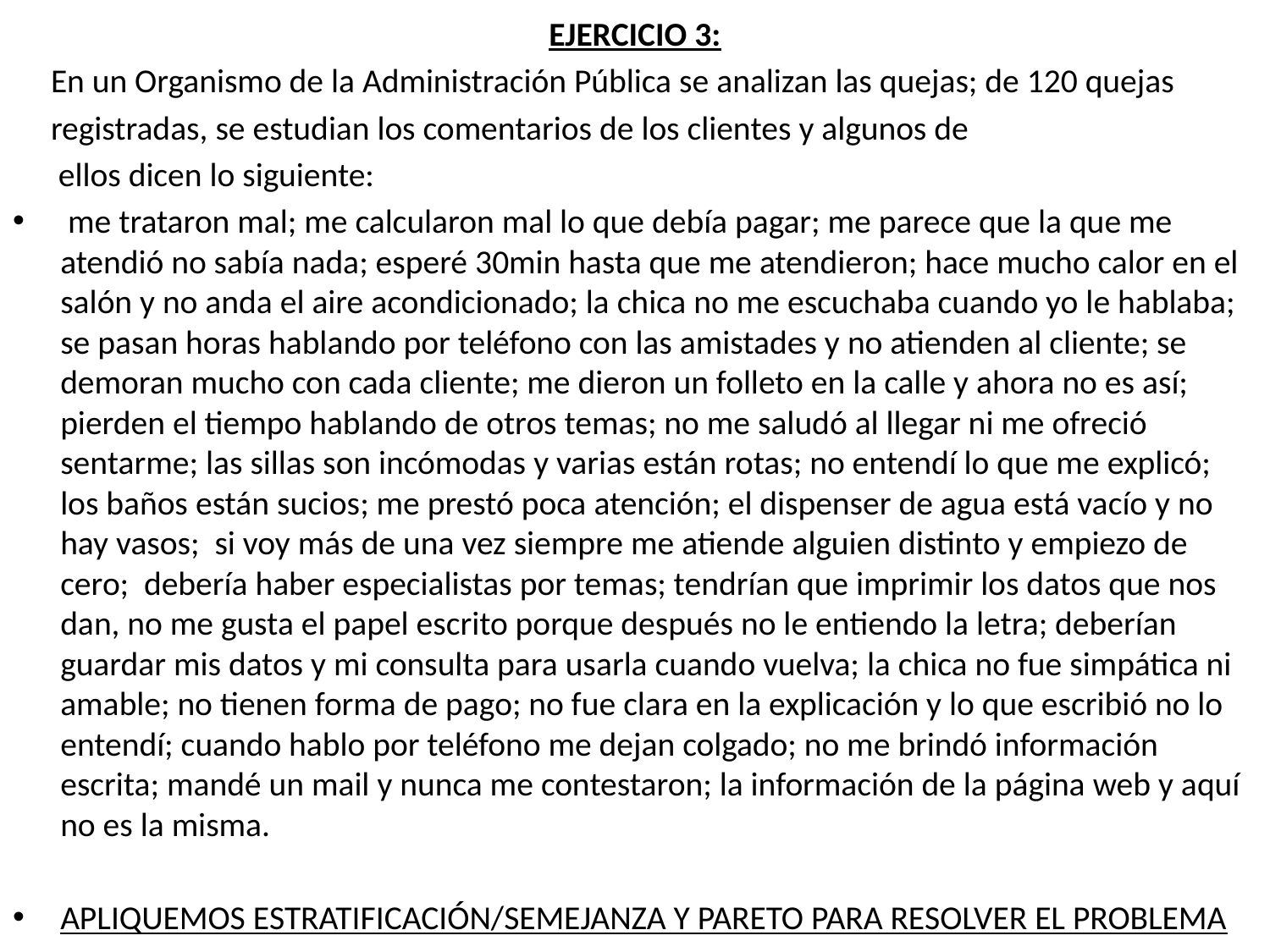

EJERCICIO 3:
     En un Organismo de la Administración Pública se analizan las quejas; de 120 quejas
     registradas, se estudian los comentarios de los clientes y algunos de
      ellos dicen lo siguiente:
 me trataron mal; me calcularon mal lo que debía pagar; me parece que la que me atendió no sabía nada; esperé 30min hasta que me atendieron; hace mucho calor en el salón y no anda el aire acondicionado; la chica no me escuchaba cuando yo le hablaba; se pasan horas hablando por teléfono con las amistades y no atienden al cliente; se demoran mucho con cada cliente; me dieron un folleto en la calle y ahora no es así; pierden el tiempo hablando de otros temas; no me saludó al llegar ni me ofreció sentarme; las sillas son incómodas y varias están rotas; no entendí lo que me explicó; los baños están sucios; me prestó poca atención; el dispenser de agua está vacío y no hay vasos;  si voy más de una vez siempre me atiende alguien distinto y empiezo de cero;  debería haber especialistas por temas; tendrían que imprimir los datos que nos dan, no me gusta el papel escrito porque después no le entiendo la letra; deberían guardar mis datos y mi consulta para usarla cuando vuelva; la chica no fue simpática ni amable; no tienen forma de pago; no fue clara en la explicación y lo que escribió no lo entendí; cuando hablo por teléfono me dejan colgado; no me brindó información escrita; mandé un mail y nunca me contestaron; la información de la página web y aquí no es la misma.

APLIQUEMOS ESTRATIFICACIÓN/SEMEJANZA Y PARETO PARA RESOLVER EL PROBLEMA